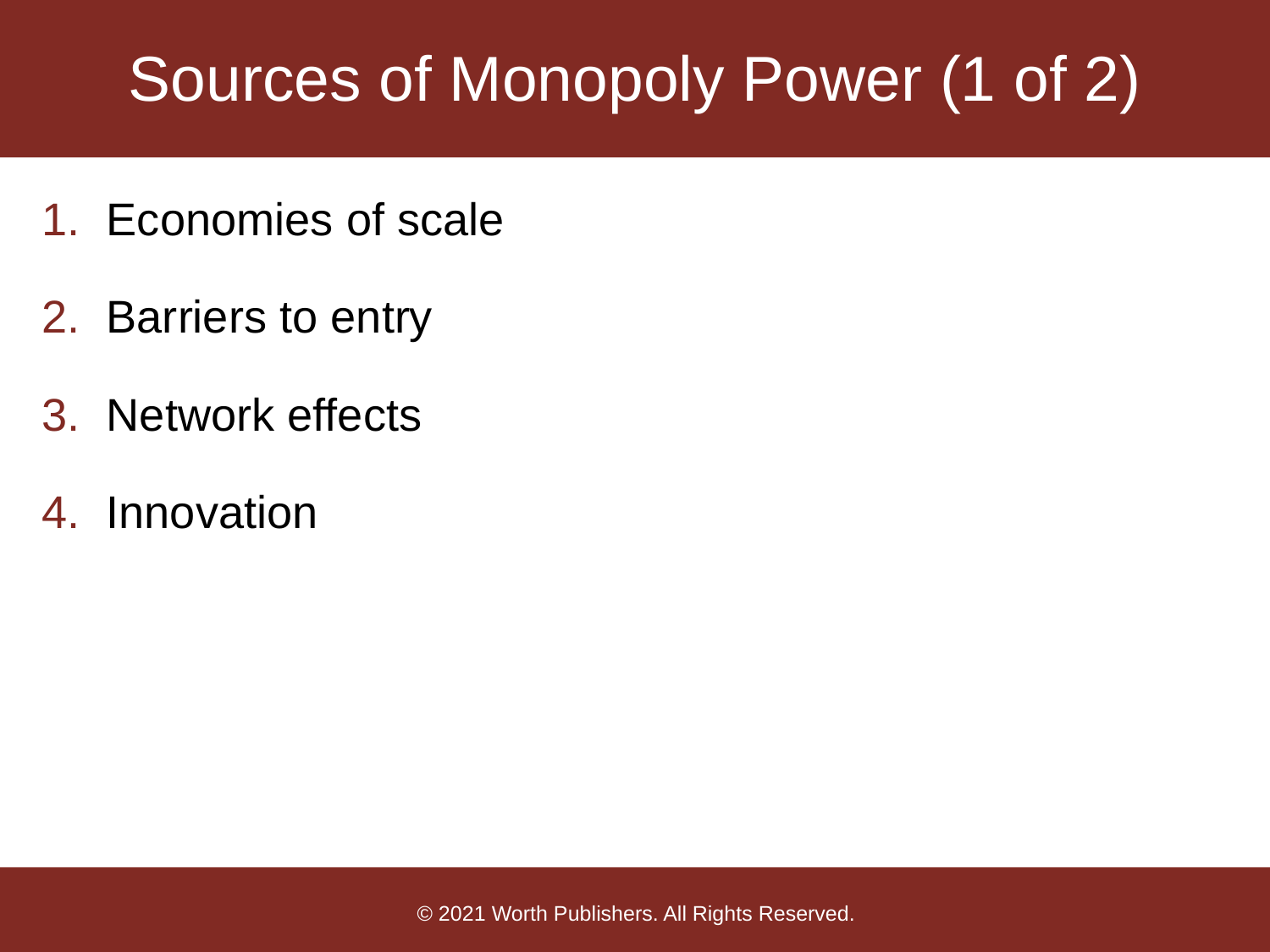

# Sources of Monopoly Power (1 of 2)
Economies of scale
Barriers to entry
Network effects
Innovation